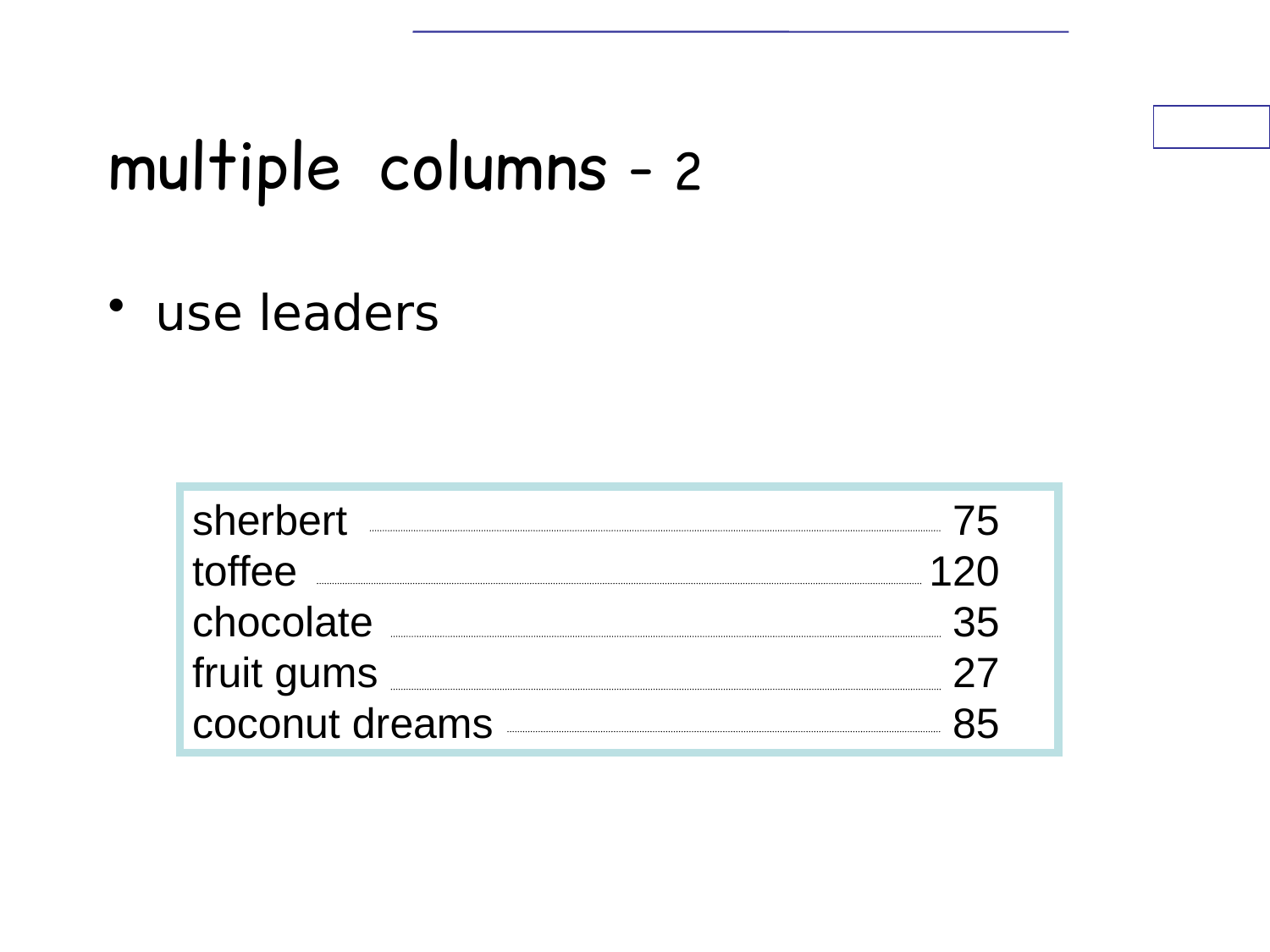

# multiple  columns - 2
use leaders

sherbert	75
toffee	120
chocolate	35
fruit gums	27
coconut dreams	85